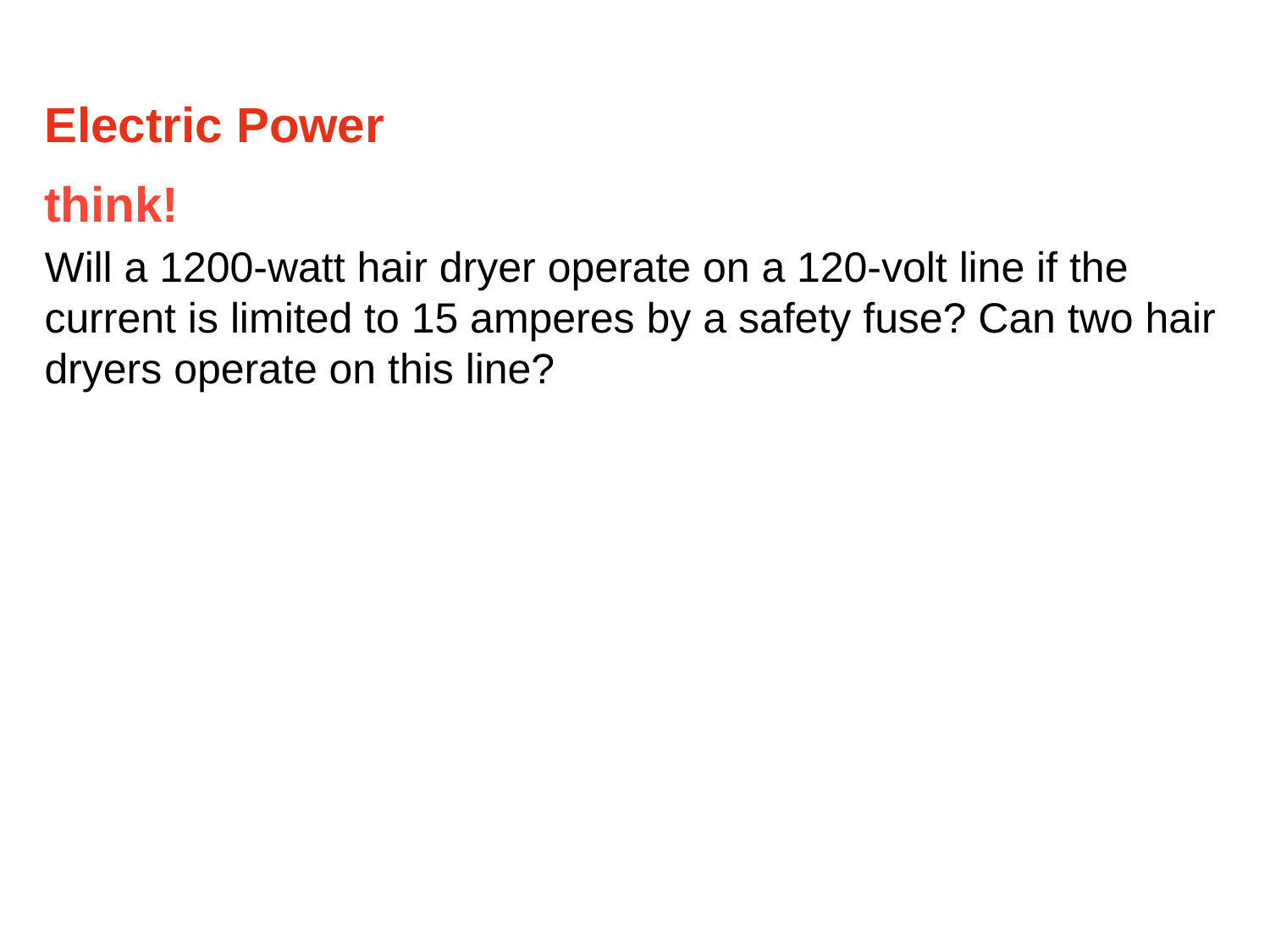

Electric Power
think!
Will a 1200-watt hair dryer operate on a 120-volt line if the current is limited to 15 amperes by a safety fuse? Can two hair dryers operate on this line?